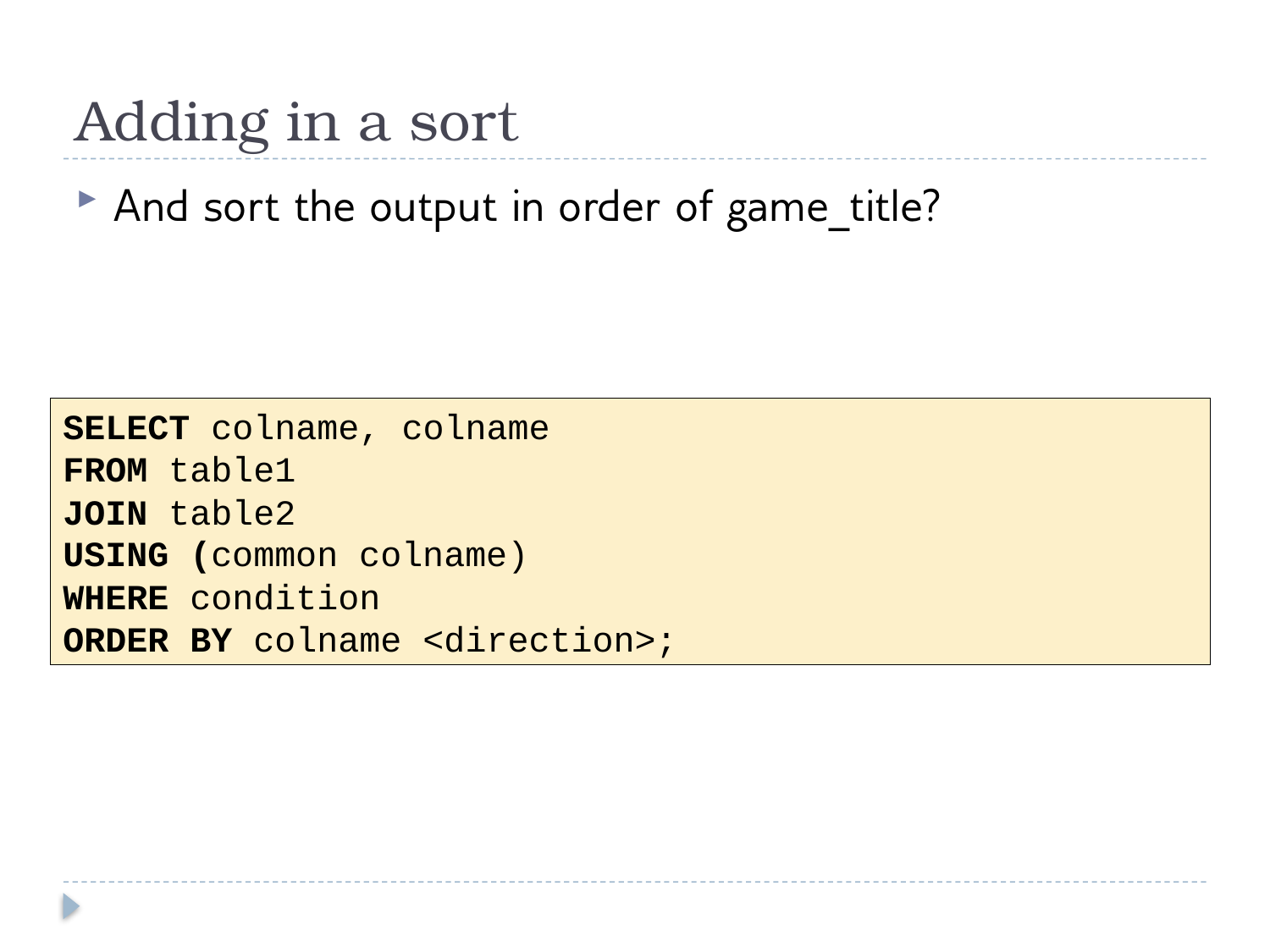

# Adding in a sort
And sort the output in order of game_title?

SELECT colname, colname
FROM table1
JOIN table2
USING (common colname)
WHERE condition
ORDER BY colname <direction>;